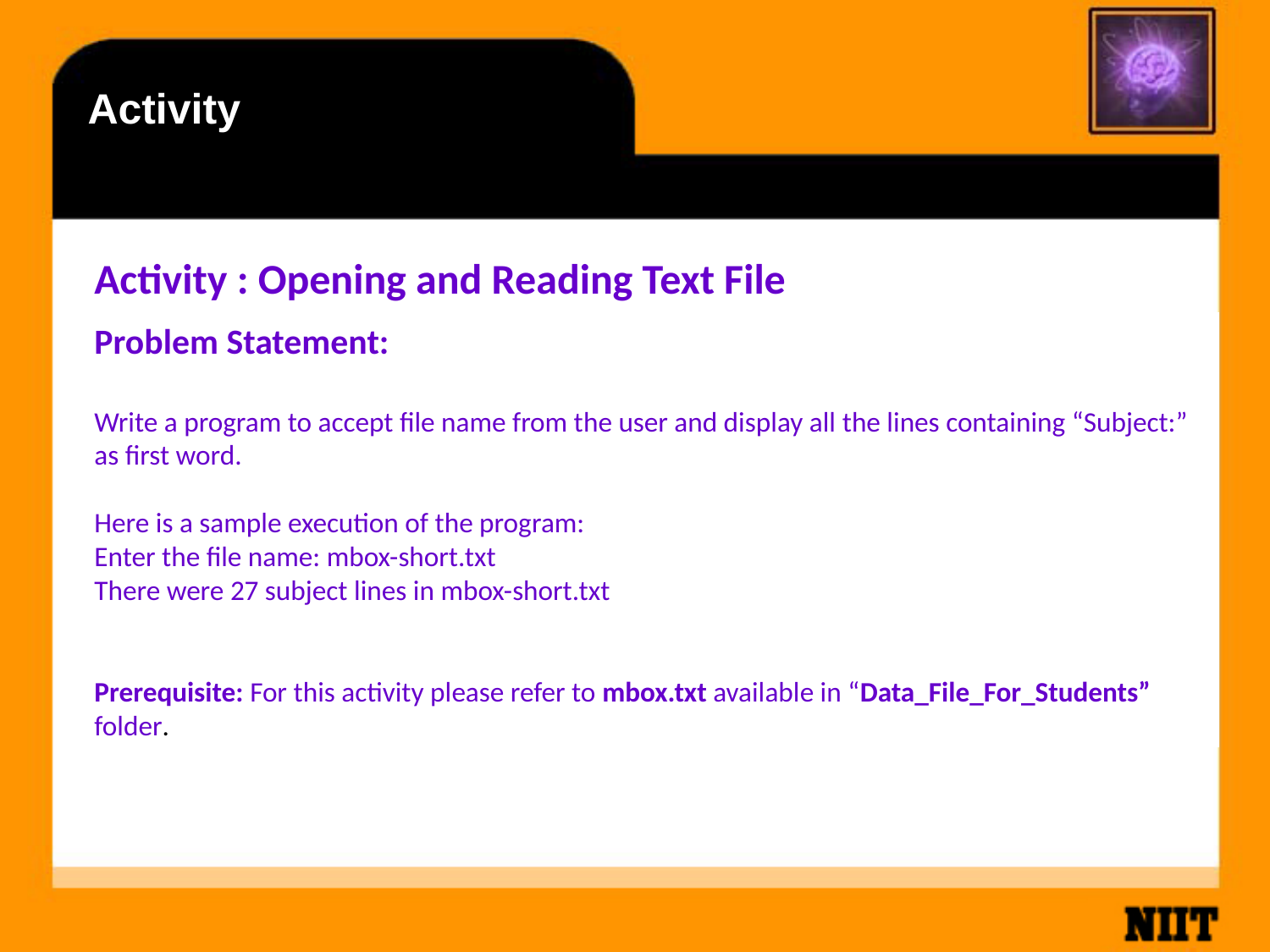

# Activity
Activity : Opening and Reading Text File

Problem Statement:

Write a program to accept file name from the user and display all the lines containing “Subject:” as first word.

Here is a sample execution of the program:
Enter the file name: mbox-short.txt
There were 27 subject lines in mbox-short.txt

Prerequisite: For this activity please refer to mbox.txt available in “Data_File_For_Students” folder.